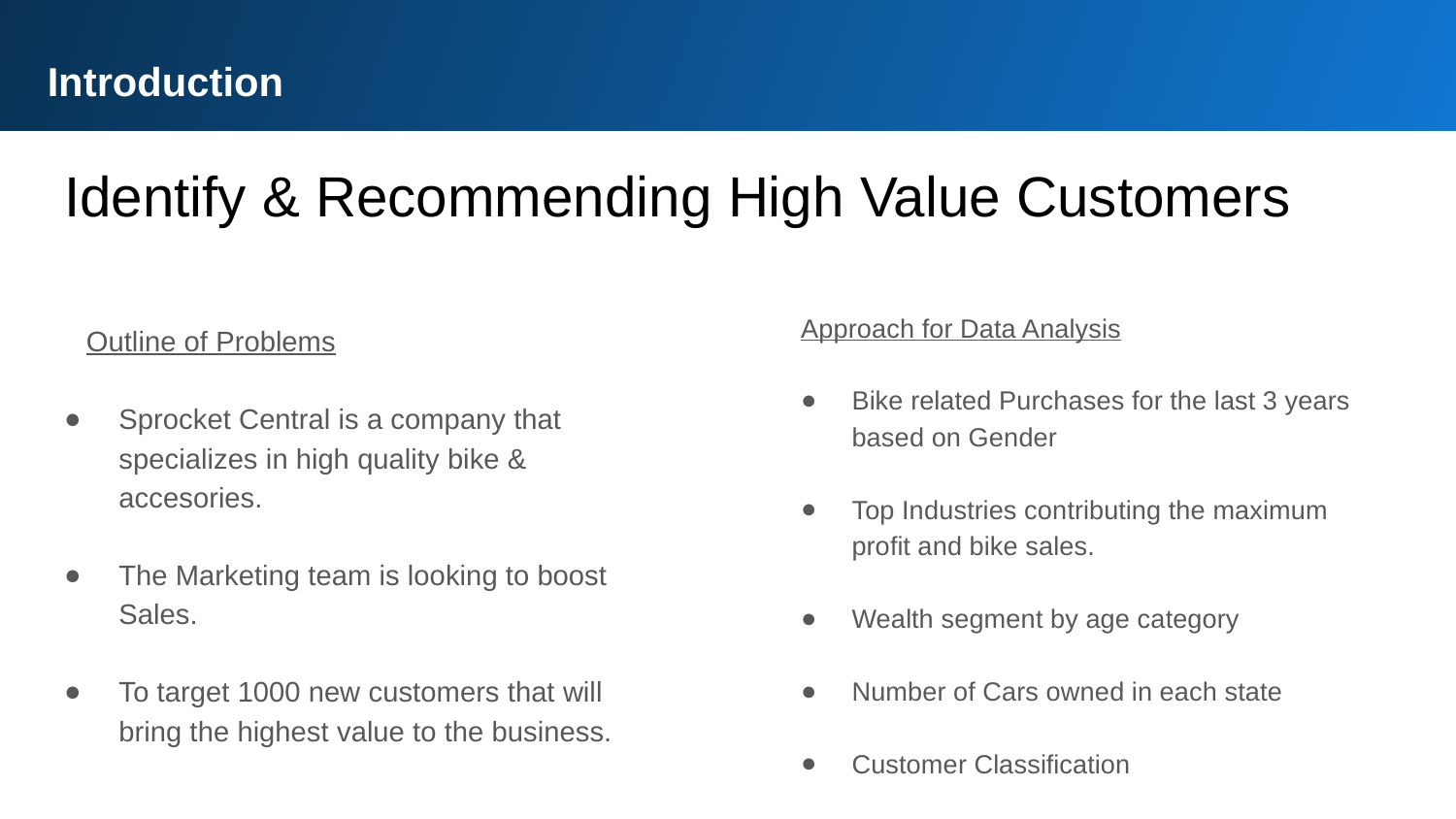

Introduction
# Identify & Recommending High Value Customers
Approach for Data Analysis

Bike related Purchases for the last 3 years based on Gender

Top Industries contributing the maximum profit and bike sales.

Wealth segment by age category

Number of Cars owned in each state

Customer Classification
Outline of Problems

Sprocket Central is a company that specializes in high quality bike & accesories.

The Marketing team is looking to boost Sales.

To target 1000 new customers that will bring the highest value to the business.